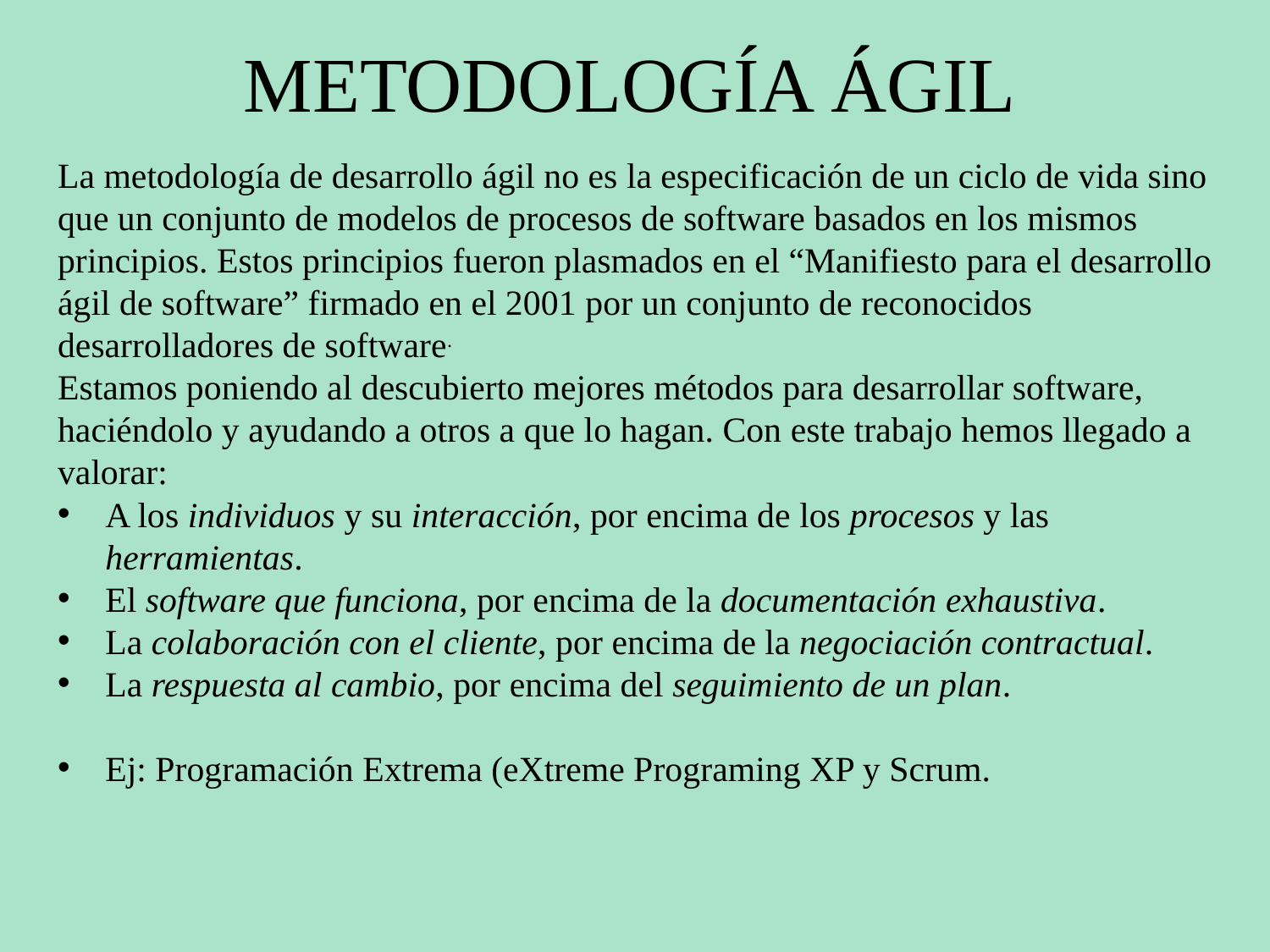

# METODOLOGÍA ÁGIL
La metodología de desarrollo ágil no es la especificación de un ciclo de vida sino que un conjunto de modelos de procesos de software basados en los mismos principios. Estos principios fueron plasmados en el “Manifiesto para el desarrollo ágil de software” firmado en el 2001 por un conjunto de reconocidos desarrolladores de software.
Estamos poniendo al descubierto mejores métodos para desarrollar software, haciéndolo y ayudando a otros a que lo hagan. Con este trabajo hemos llegado a valorar:
A los individuos y su interacción, por encima de los procesos y las herramientas.
El software que funciona, por encima de la documentación exhaustiva.
La colaboración con el cliente, por encima de la negociación contractual.
La respuesta al cambio, por encima del seguimiento de un plan.

Ej: Programación Extrema (eXtreme Programing XP y Scrum.